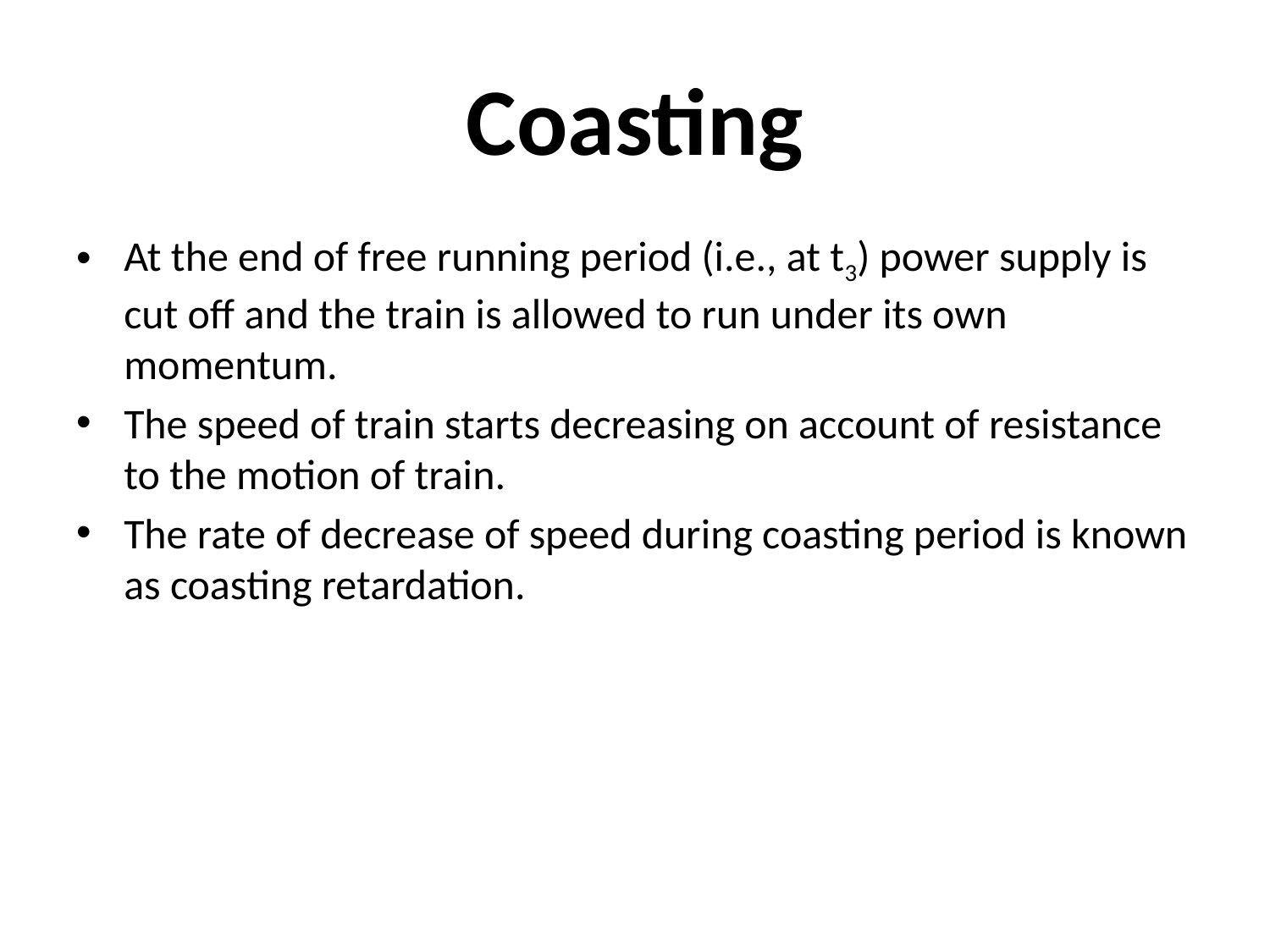

# Coasting
At the end of free running period (i.e., at t3) power supply is cut off and the train is allowed to run under its own momentum.
The speed of train starts decreasing on account of resistance to the motion of train.
The rate of decrease of speed during coasting period is known as coasting retardation.